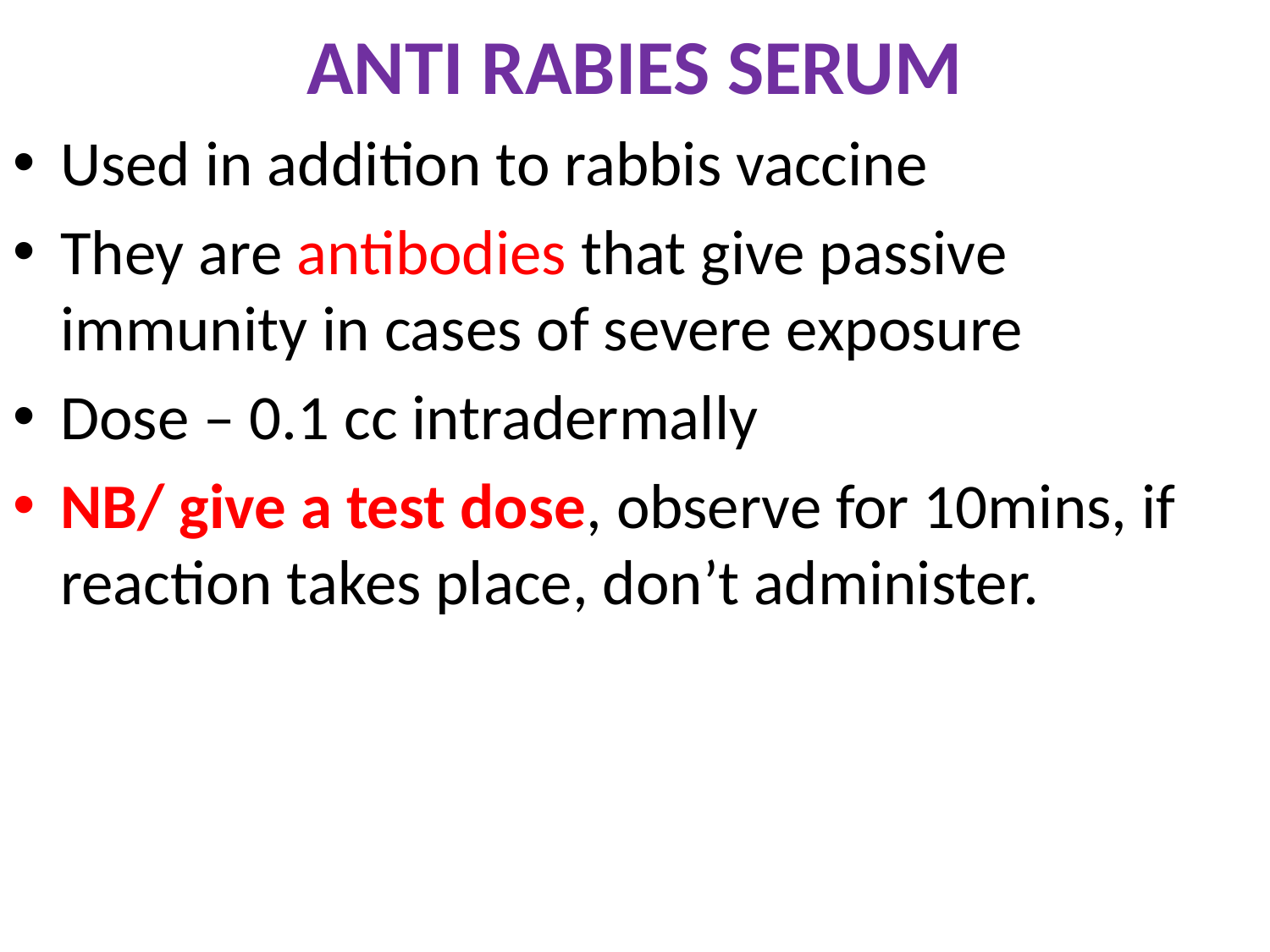

# ANTI RABIES SERUM
Used in addition to rabbis vaccine
They are antibodies that give passive immunity in cases of severe exposure
Dose – 0.1 cc intradermally
NB/ give a test dose, observe for 10mins, if reaction takes place, don’t administer.